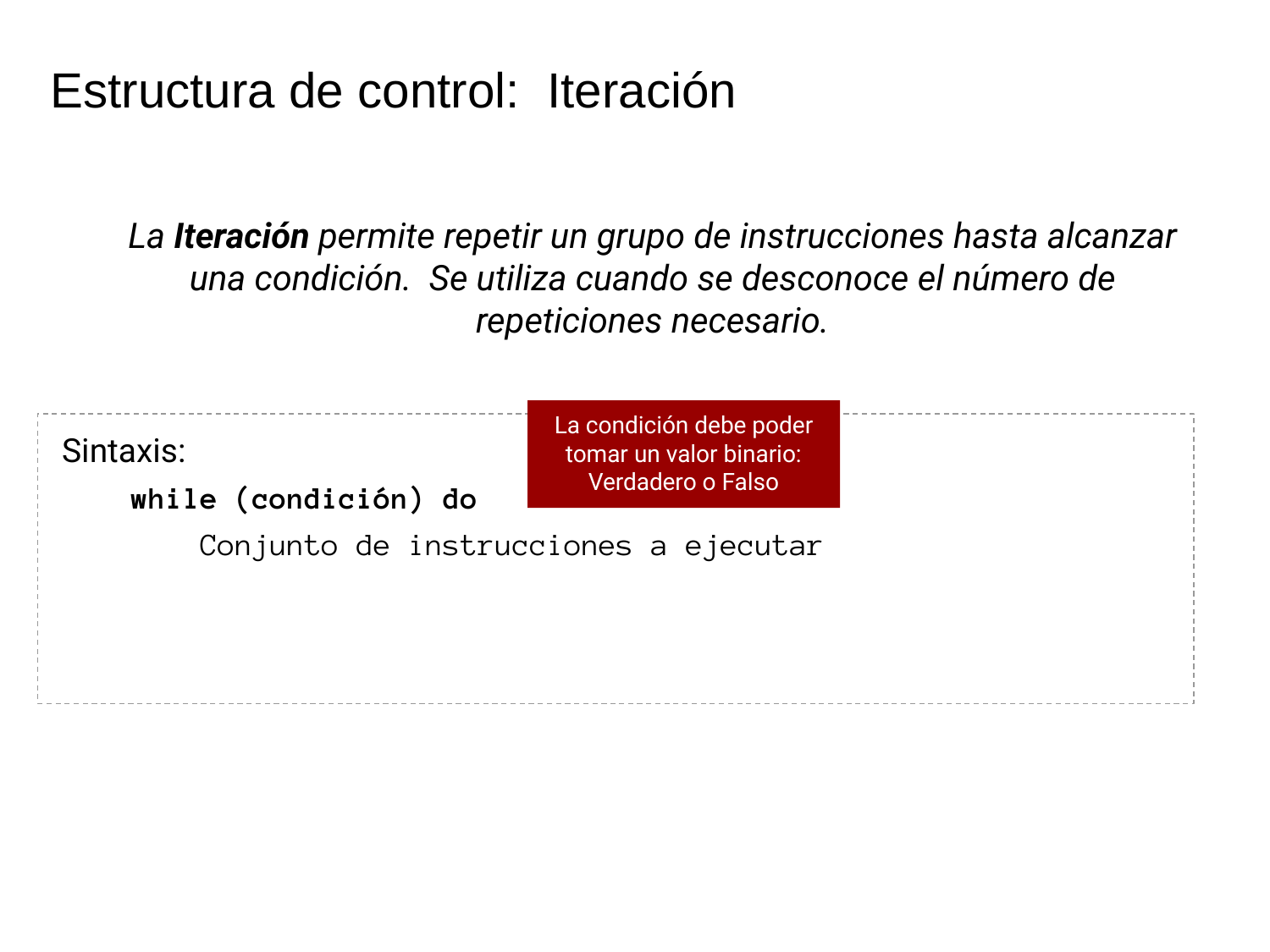

Estructura de control:  Iteración
La Iteración permite repetir un grupo de instrucciones hasta alcanzar una condición.  Se utiliza cuando se desconoce el número de repeticiones necesario.

La condición debe poder tomar un valor binario: Verdadero o Falso
Sintaxis:
    while (condición) do
        Conjunto de instrucciones a ejecutar